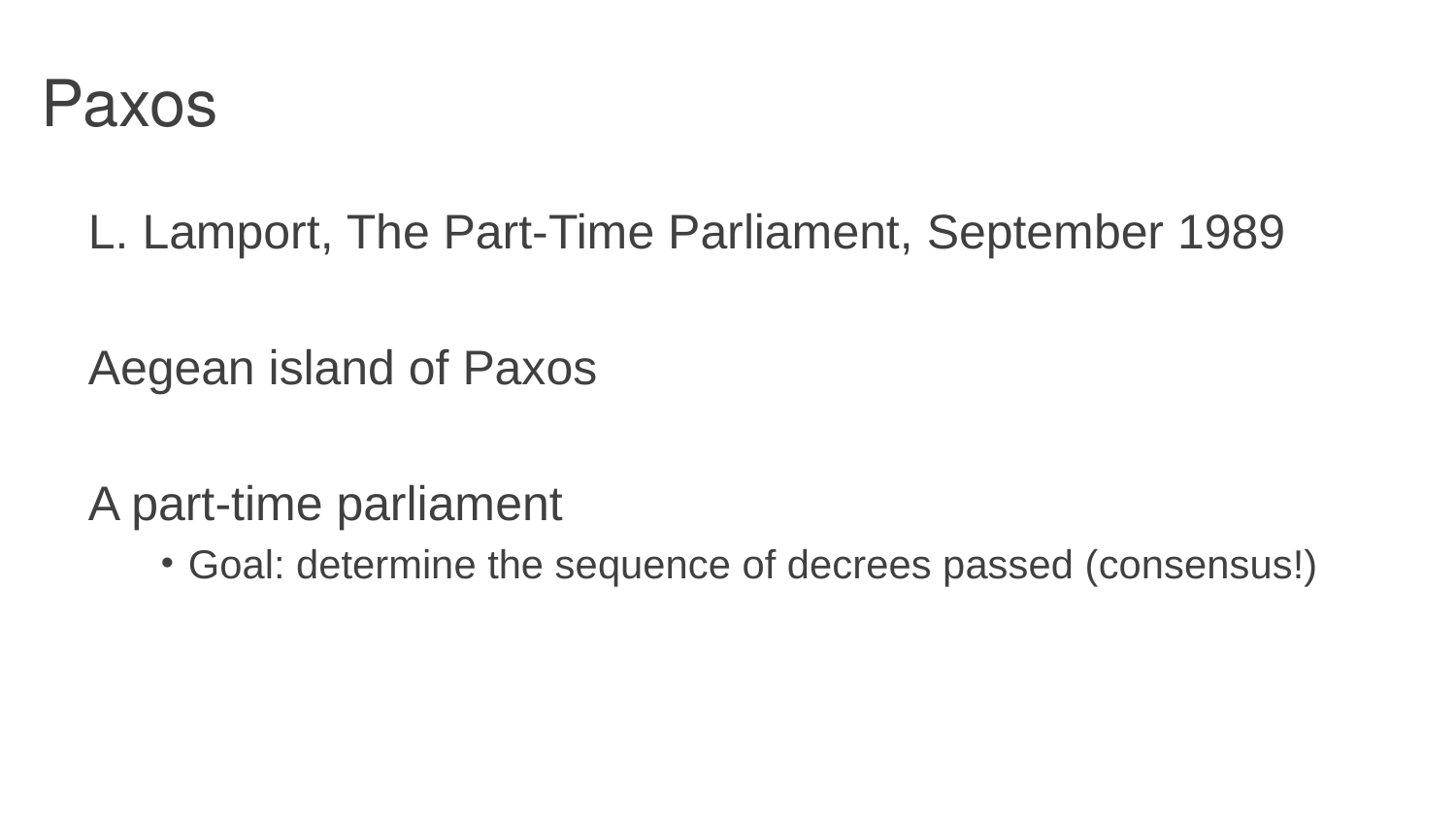

# Paxos
L. Lamport, The Part-Time Parliament, September 1989

Aegean island of Paxos

A part-time parliament
Goal: determine the sequence of decrees passed (consensus!)